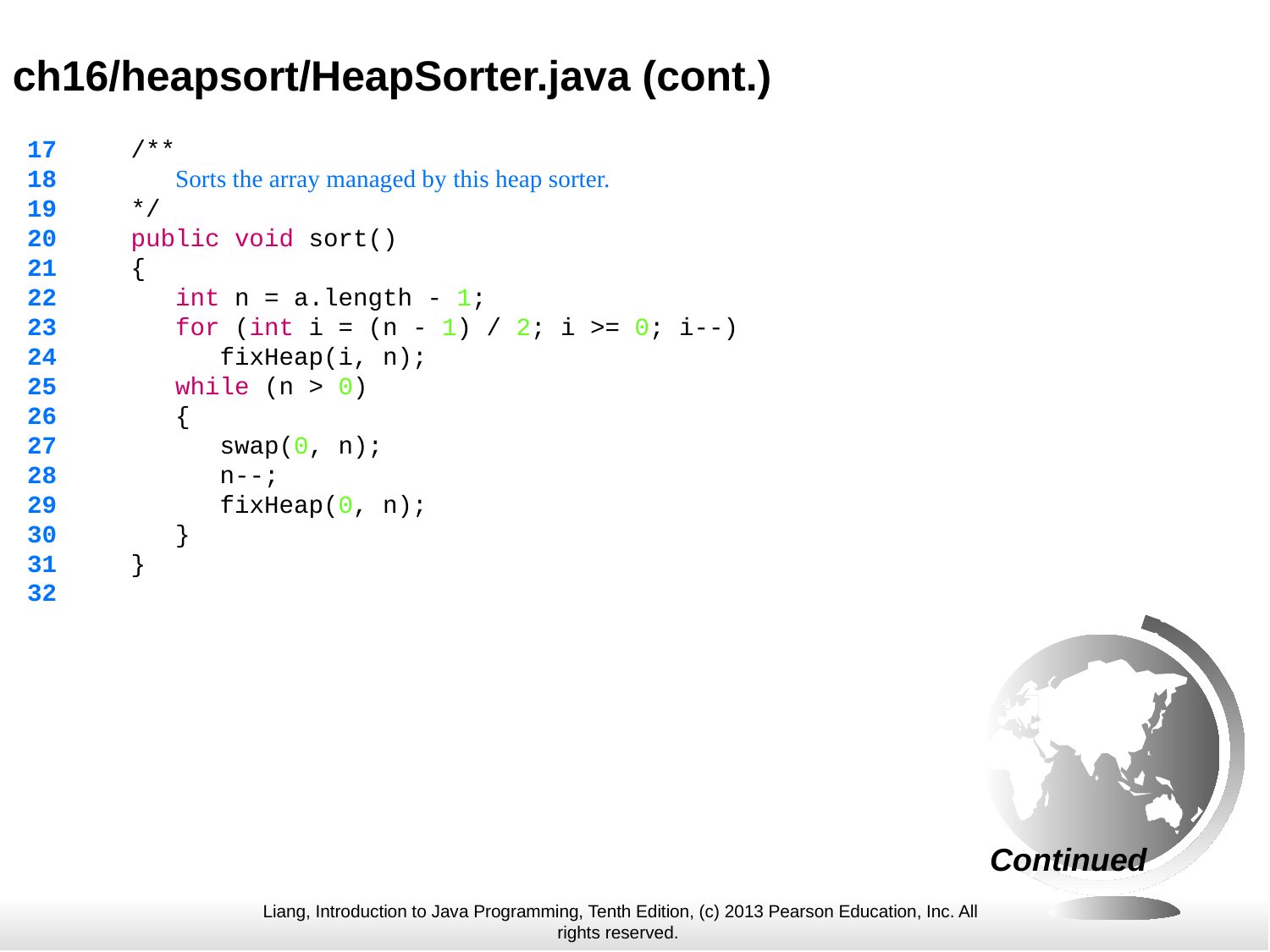

ch16/heapsort/HeapSorter.java (cont.)
 17     /**
 18        Sorts the array managed by this heap sorter.
 19     */
 20     public void sort()
 21     {
 22        int n = a.length - 1;
 23        for (int i = (n - 1) / 2; i >= 0; i--)
 24           fixHeap(i, n);
 25        while (n > 0)
 26        {
 27           swap(0, n);
 28           n--;
 29           fixHeap(0, n);
 30        }
 31     }
 32
Continued